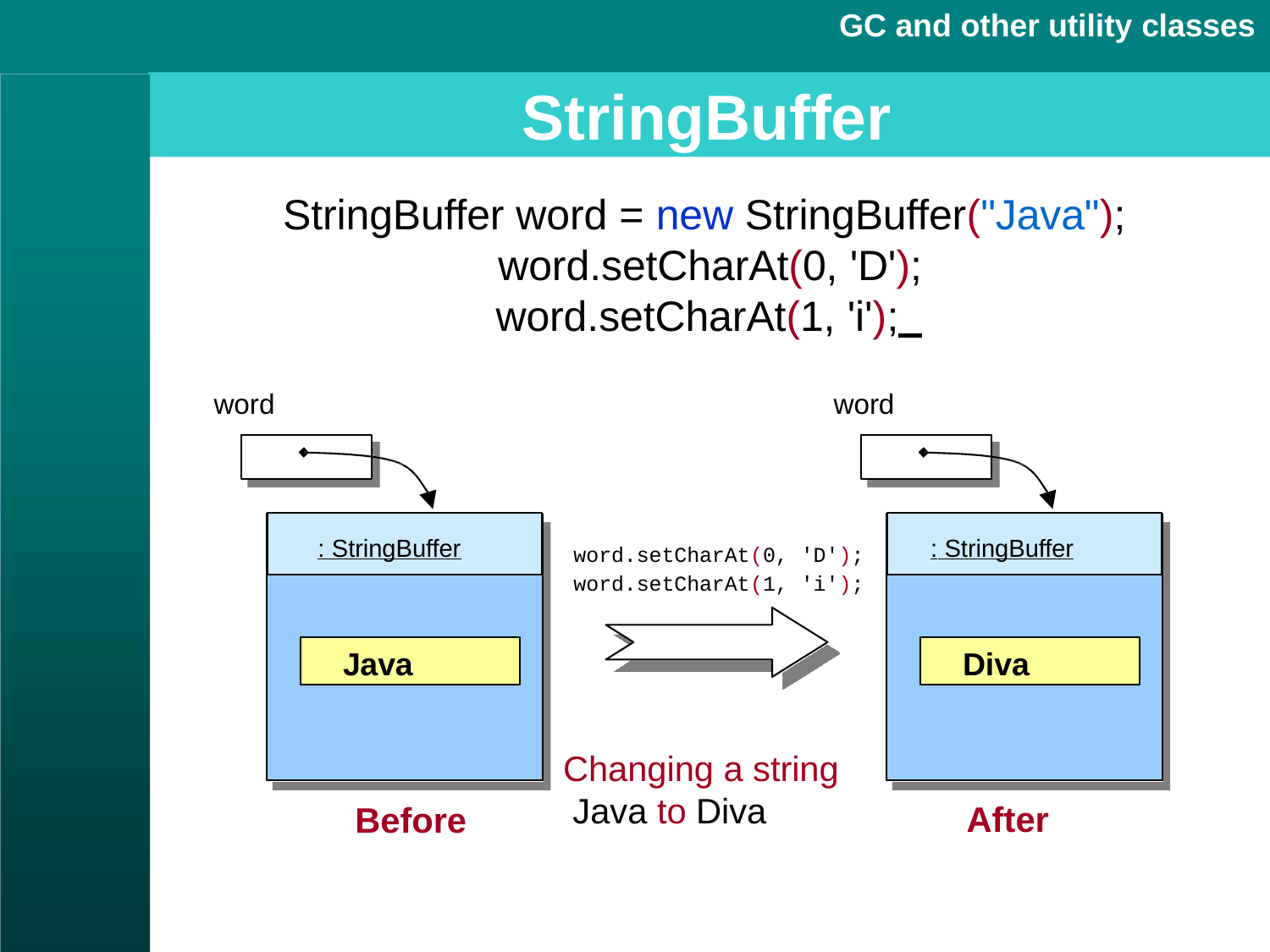

GC and other utility classes

# StringBuffer

StringBuffer word = new StringBuffer("Java");  word.setCharAt(0, 'D');
word.setCharAt(1, 'i');
word
word

: StringBuffer
: StringBuffer
word.setCharAt(0, 'D');
word.setCharAt(1, 'i');

Java
Diva
Changing a string  Java to Diva
After
Before